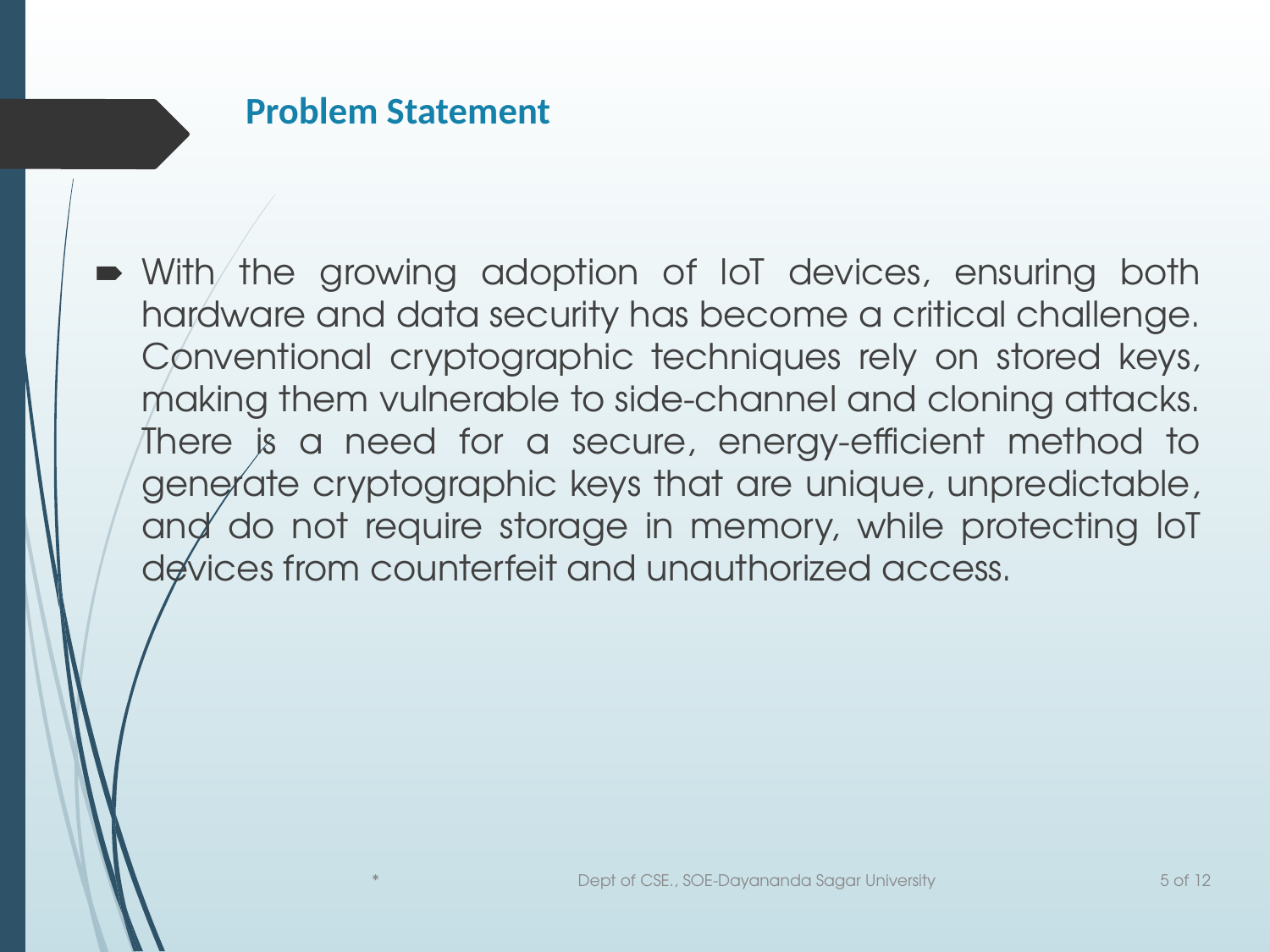

# Problem Statement
With the growing adoption of IoT devices, ensuring both hardware and data security has become a critical challenge. Conventional cryptographic techniques rely on stored keys, making them vulnerable to side-channel and cloning attacks. There is a need for a secure, energy-efficient method to generate cryptographic keys that are unique, unpredictable, and do not require storage in memory, while protecting IoT devices from counterfeit and unauthorized access.
*
Dept of CSE., SOE-Dayananda Sagar University
5 of 12